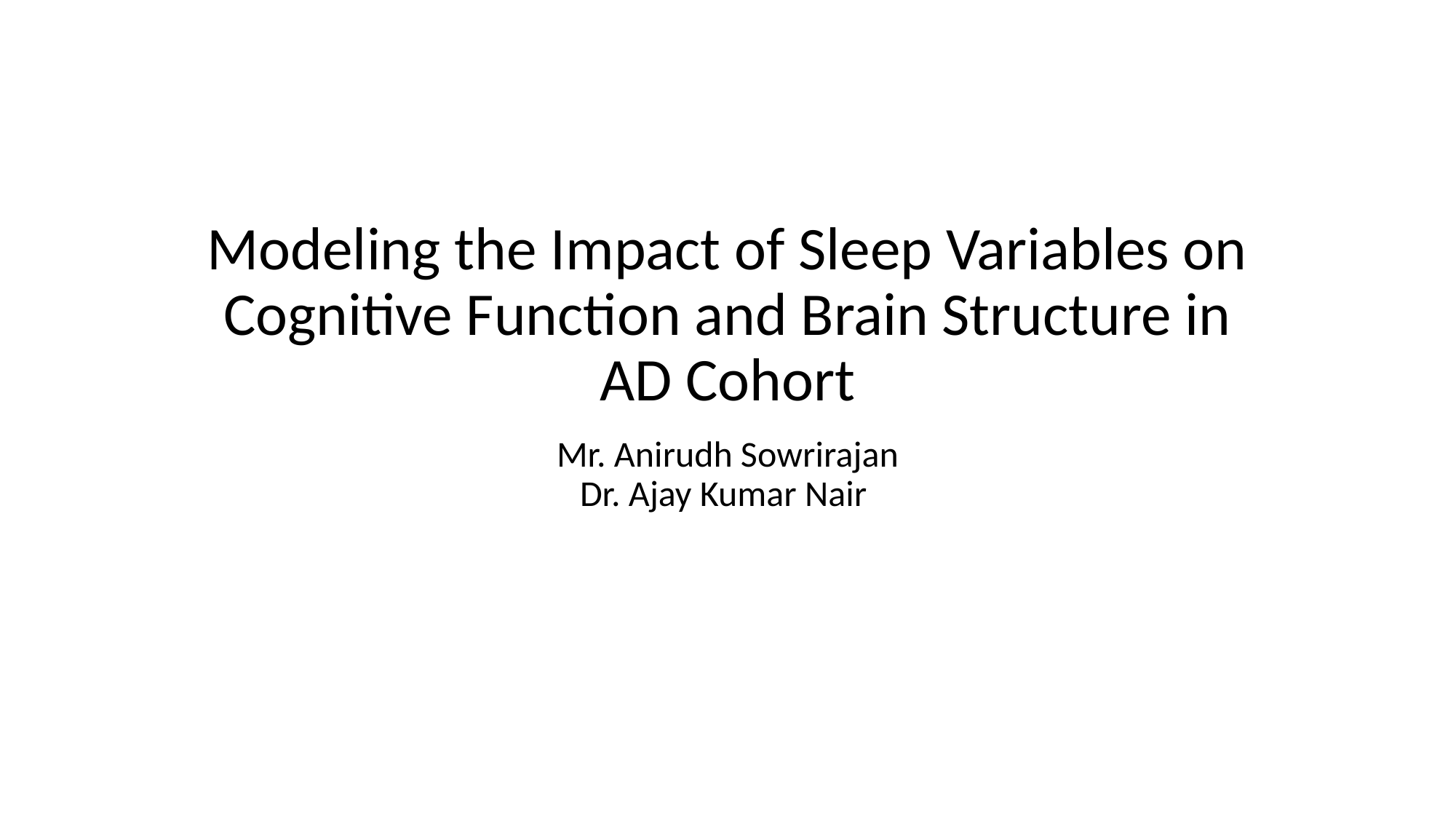

# Modeling the Impact of Sleep Variables on Cognitive Function and Brain Structure in AD Cohort
Mr. Anirudh Sowrirajan
Dr. Ajay Kumar Nair